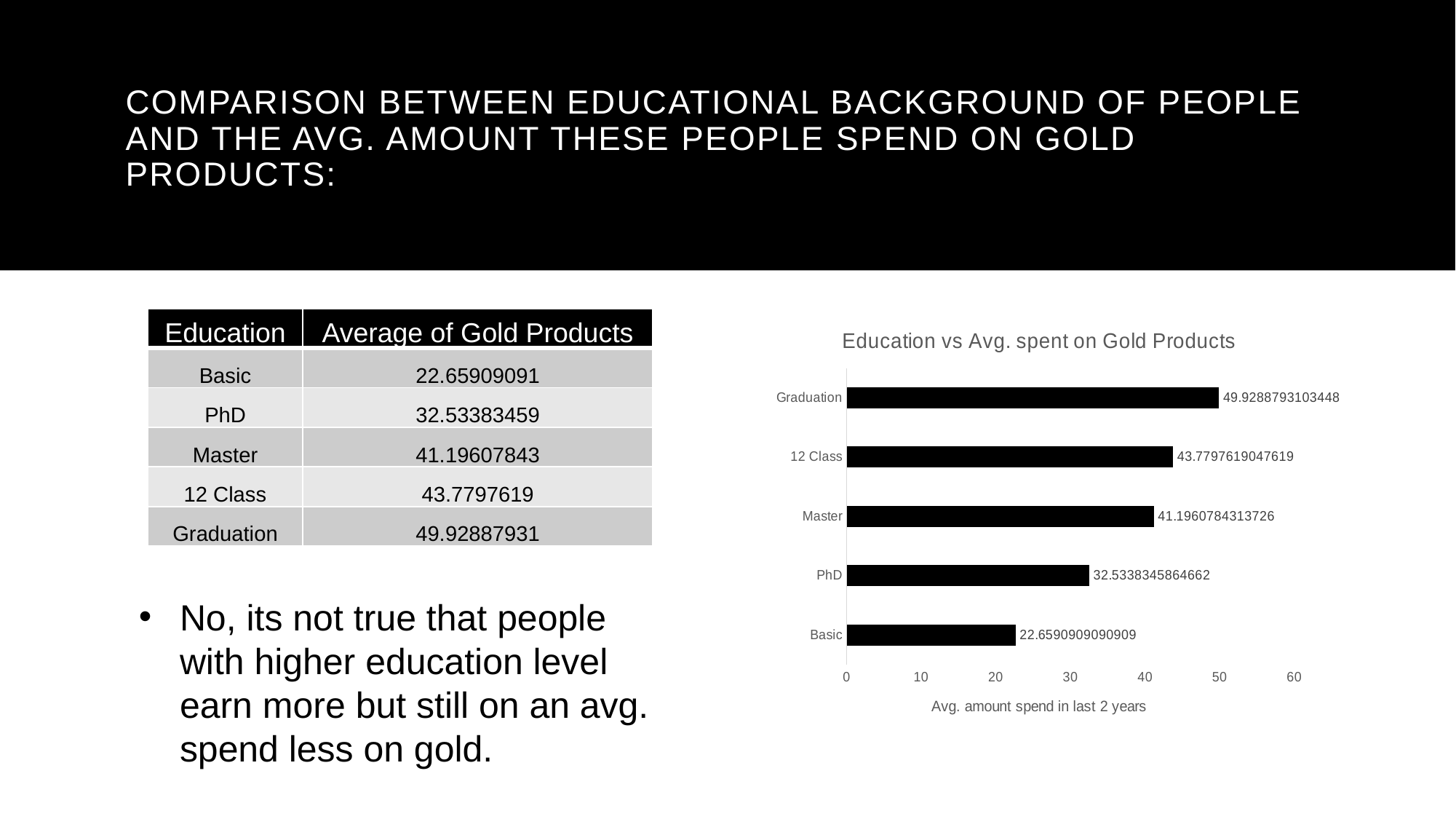

# comparison Between educational background of people and the avg. amount these people spend on gold products:
| Education | Average of Gold Products |
| --- | --- |
| Basic | 22.65909091 |
| PhD | 32.53383459 |
| Master | 41.19607843 |
| 12 Class | 43.7797619 |
| Graduation | 49.92887931 |

### Chart: Education vs Avg. spent on Gold Products

| Category | Total |
|---|---|
| Basic | 22.65909090909091 |
| PhD | 32.53383458646616 |
| Master | 41.19607843137255 |
| 12 Class | 43.779761904761905 |
| Graduation | 49.928879310344826 |
No, its not true that people with higher education level earn more but still on an avg. spend less on gold.